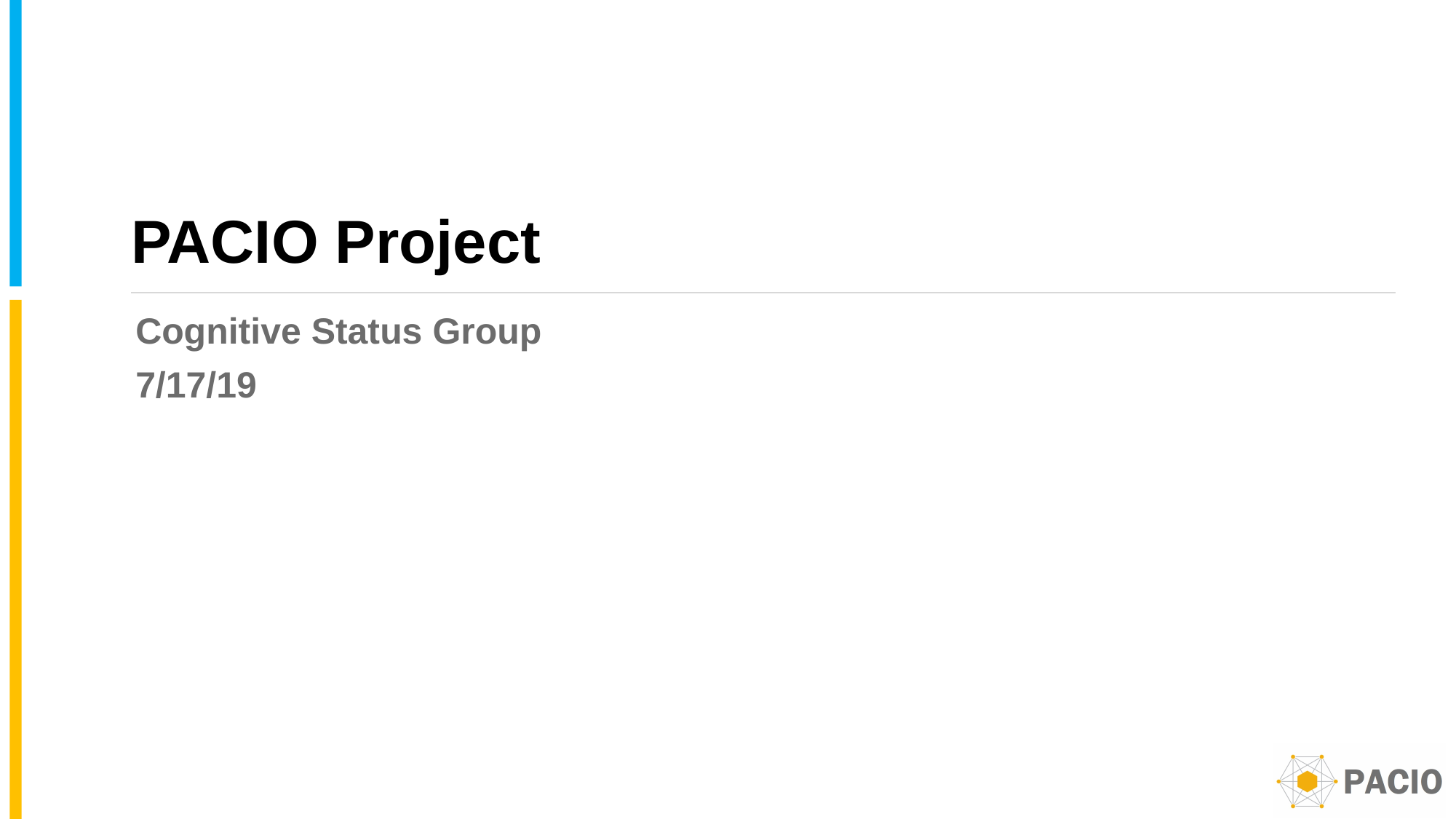

# PACIO Project
Cognitive Status Group
7/17/19